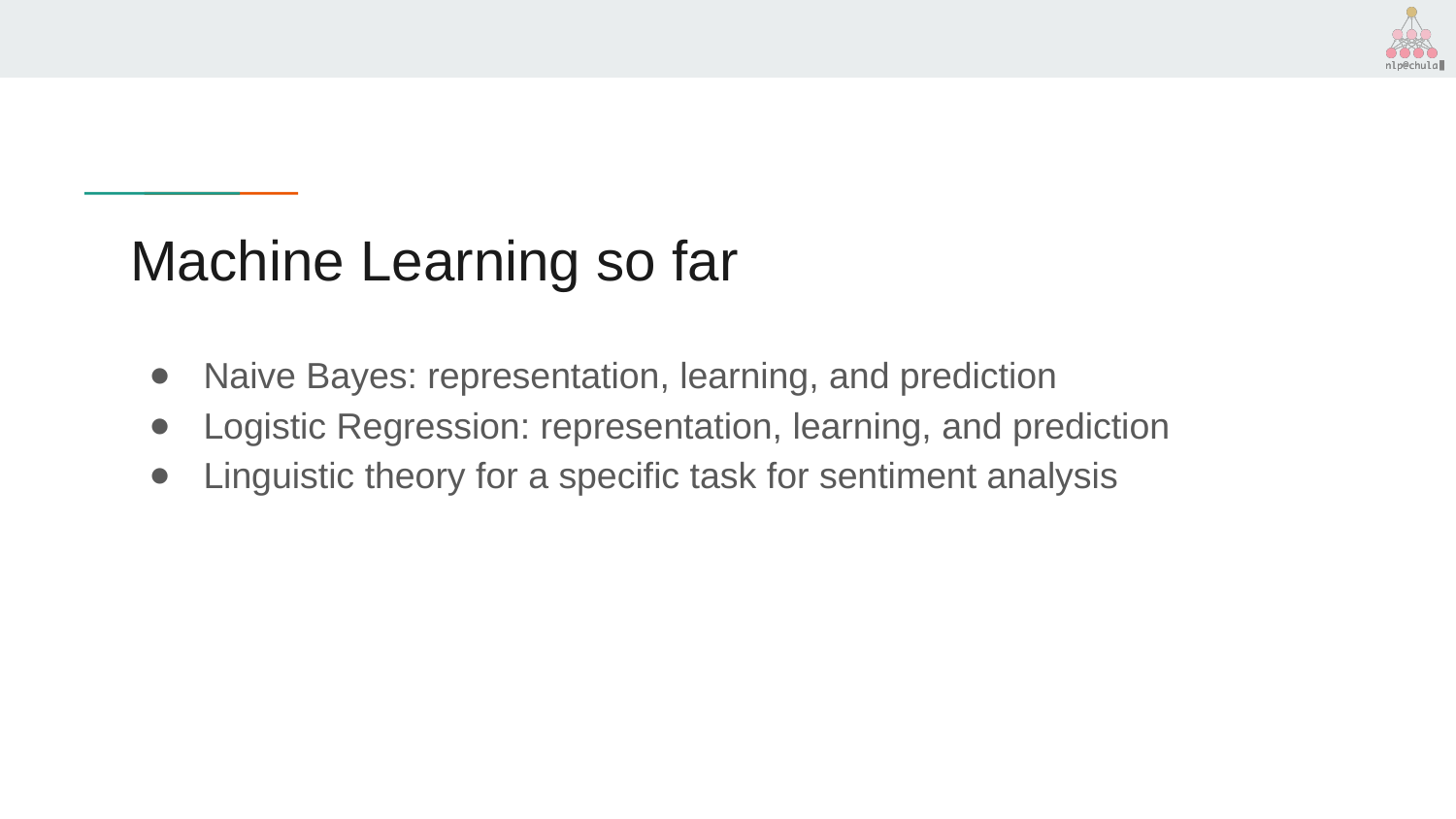

# Machine Learning so far
Naive Bayes: representation, learning, and prediction
Logistic Regression: representation, learning, and prediction
Linguistic theory for a specific task for sentiment analysis